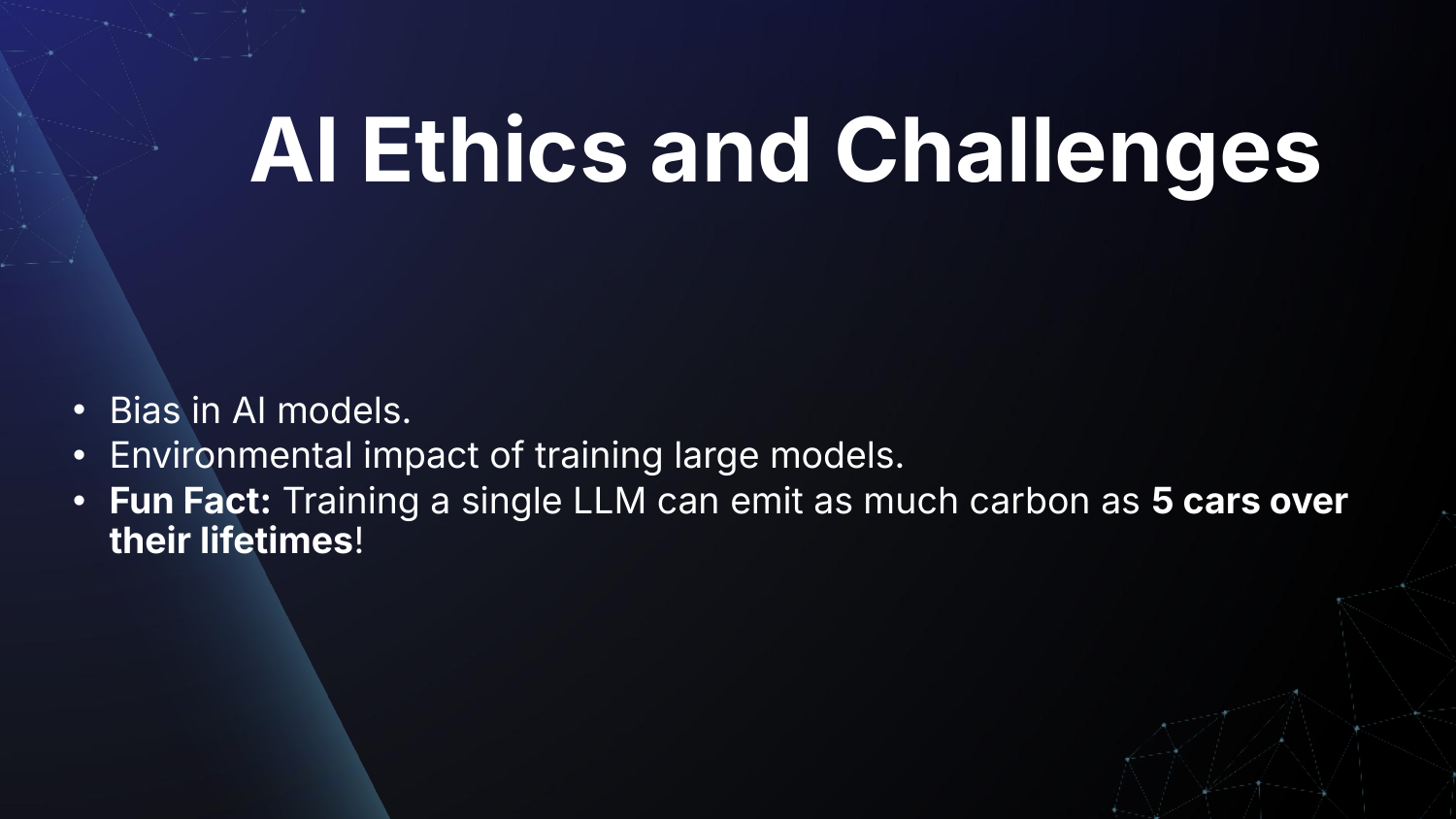

# AI Ethics and Challenges
Bias in AI models.
Environmental impact of training large models.
Fun Fact: Training a single LLM can emit as much carbon as 5 cars over their lifetimes!